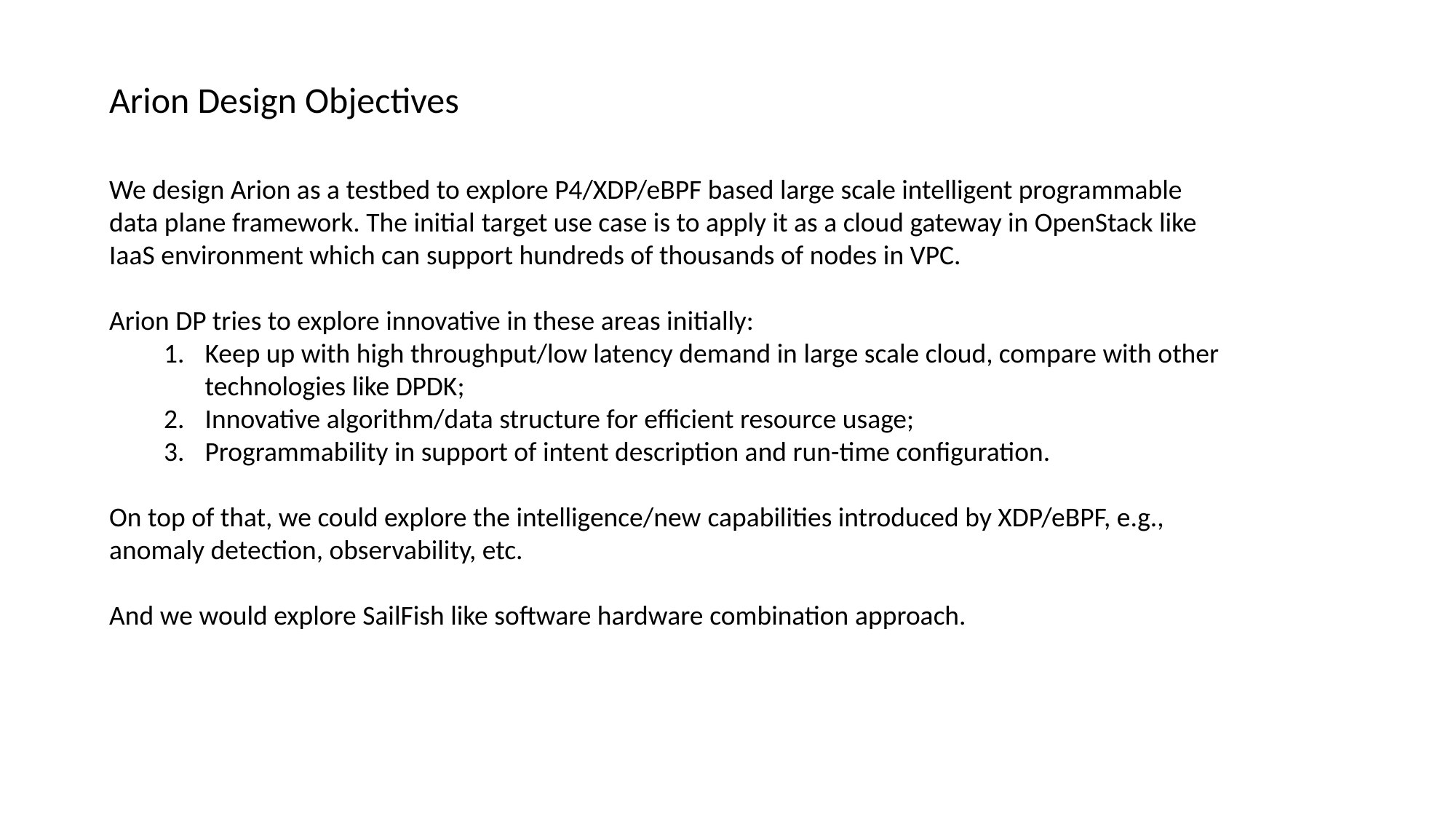

Arion Design Objectives
We design Arion as a testbed to explore P4/XDP/eBPF based large scale intelligent programmable data plane framework. The initial target use case is to apply it as a cloud gateway in OpenStack like IaaS environment which can support hundreds of thousands of nodes in VPC.

Arion DP tries to explore innovative in these areas initially:
Keep up with high throughput/low latency demand in large scale cloud, compare with other technologies like DPDK;
Innovative algorithm/data structure for efficient resource usage;
Programmability in support of intent description and run-time configuration.

On top of that, we could explore the intelligence/new capabilities introduced by XDP/eBPF, e.g., anomaly detection, observability, etc.

And we would explore SailFish like software hardware combination approach.